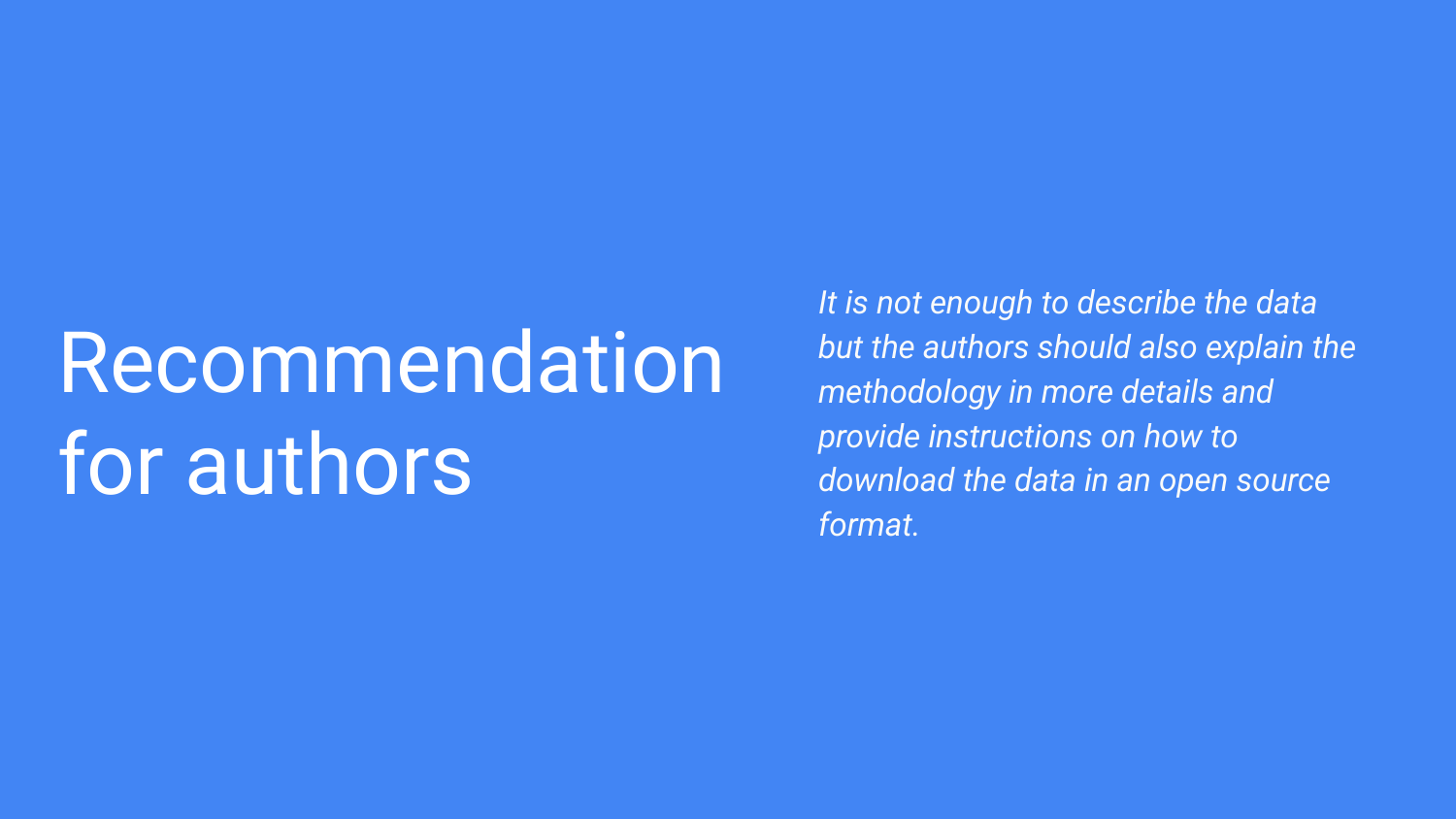

It is not enough to describe the data but the authors should also explain the methodology in more details and provide instructions on how to download the data in an open source format.
Recommendation for authors